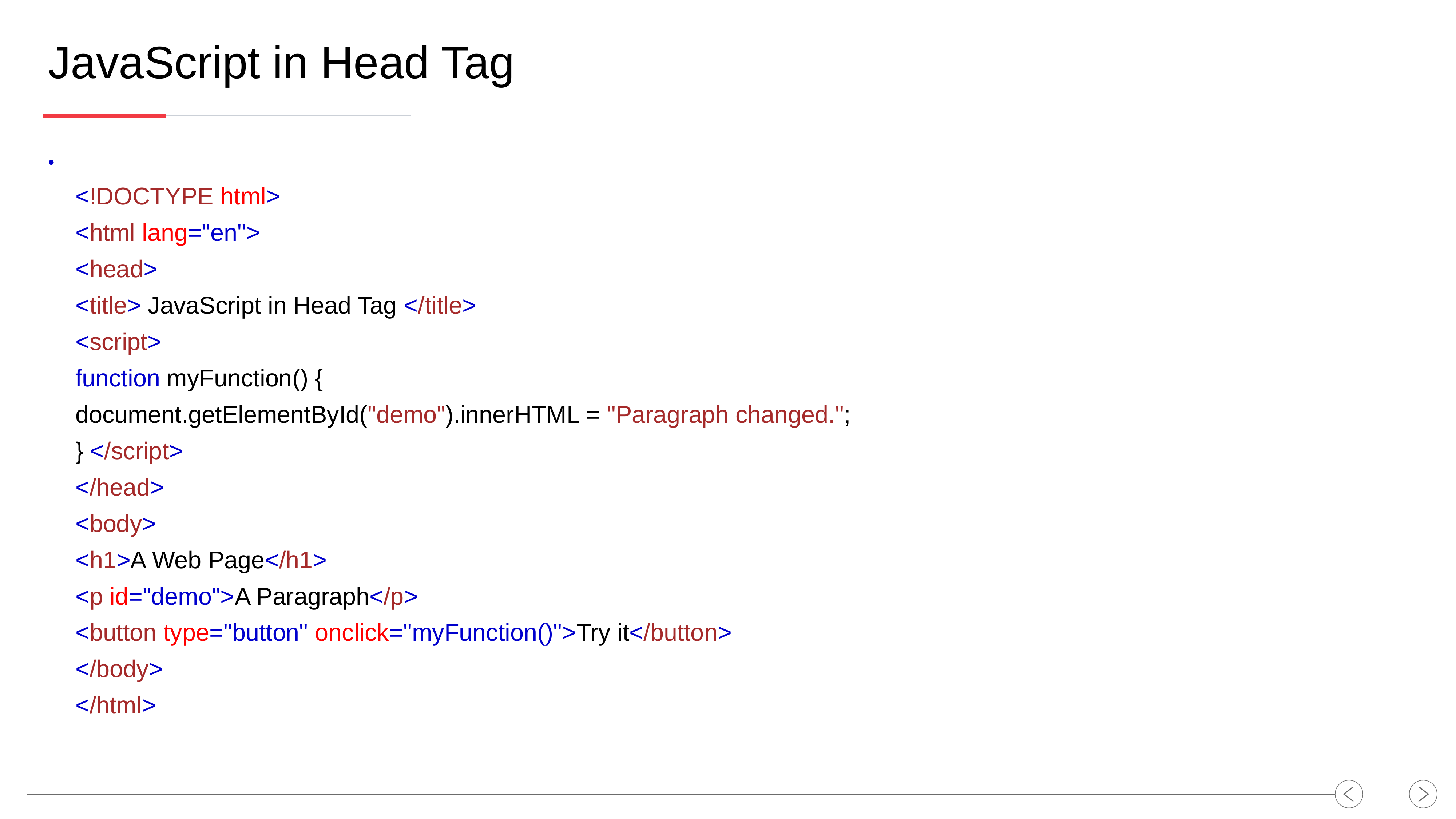

JavaScript in Head Tag
<!DOCTYPE html>
<html lang="en">
<head>
<title> JavaScript in Head Tag </title>
<script>
function myFunction() {
document.getElementById("demo").innerHTML = "Paragraph changed.";
} </script>
</head>
<body>
<h1>A Web Page</h1>
<p id="demo">A Paragraph</p>
<button type="button" onclick="myFunction()">Try it</button>
</body>
</html>